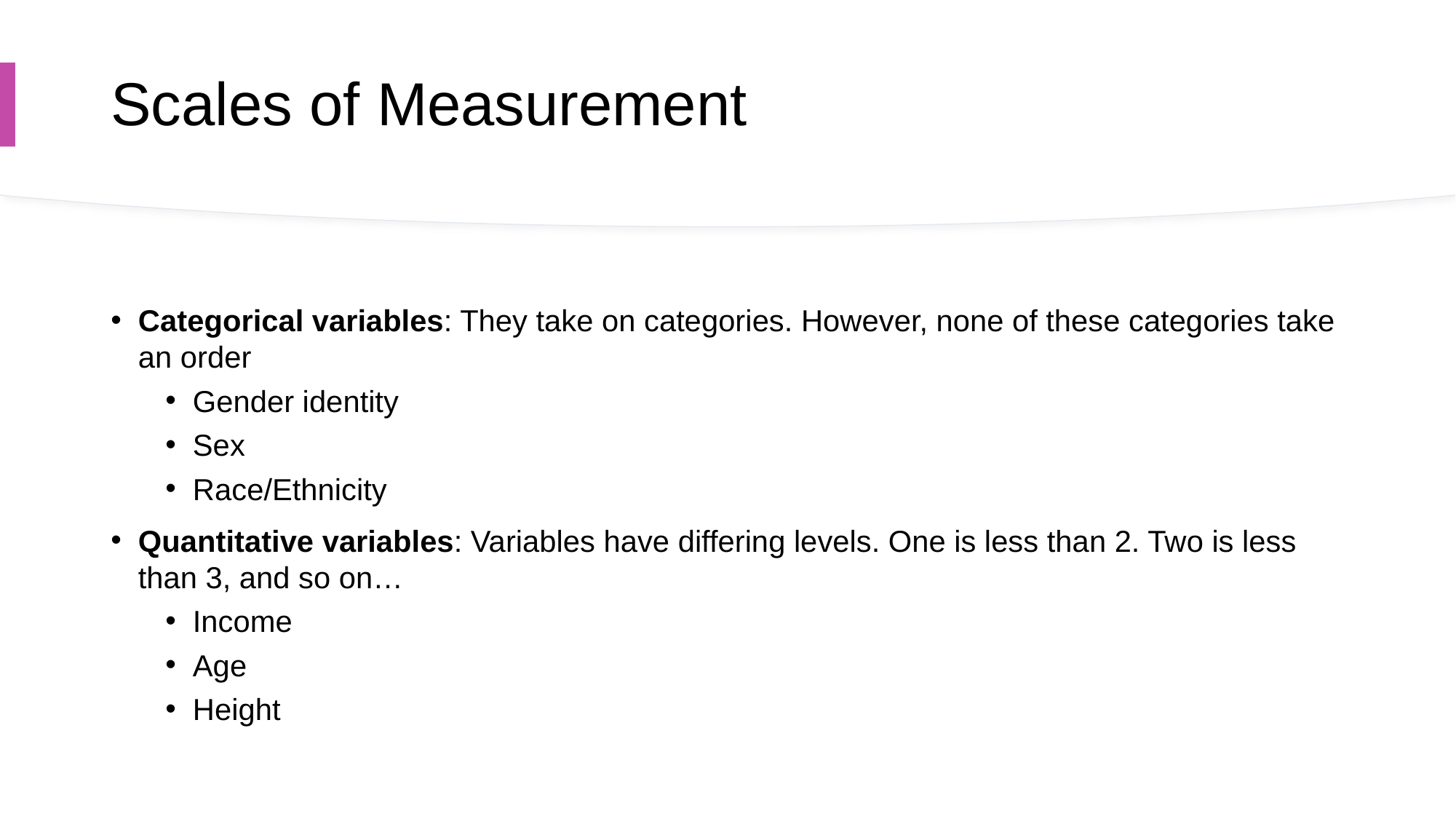

# Scales of Measurement

Categorical variables: They take on categories. However, none of these categories take an order
Gender identity
Sex
Race/Ethnicity
Quantitative variables: Variables have differing levels. One is less than 2. Two is less than 3, and so on…
Income
Age
Height